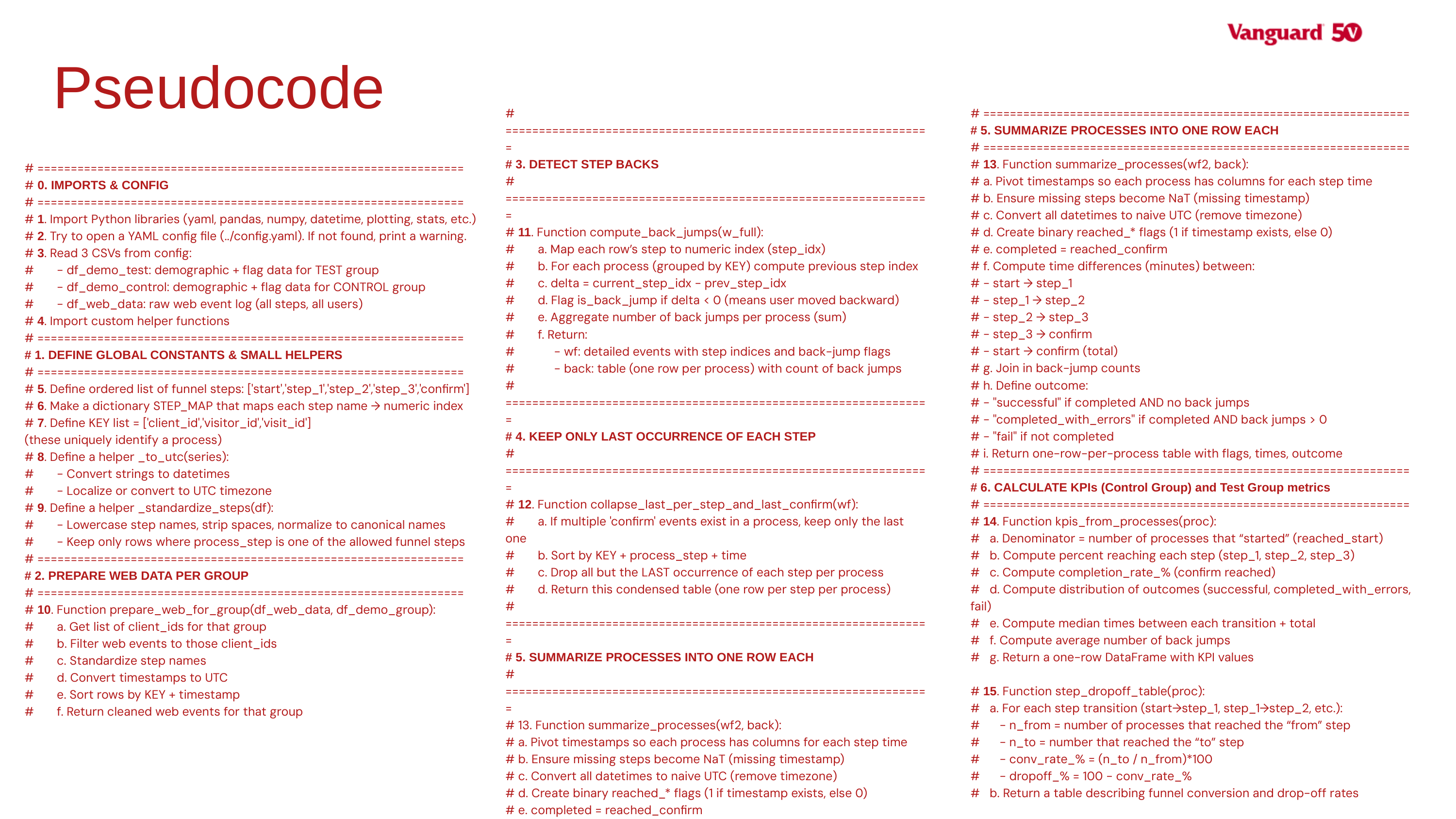

Pseudocode
# ================================================================
# 3. DETECT STEP BACKS
# ================================================================
# 11. Function compute_back_jumps(w_full):
#       a. Map each row’s step to numeric index (step_idx)
#       b. For each process (grouped by KEY) compute previous step index
#       c. delta = current_step_idx - prev_step_idx
#       d. Flag is_back_jump if delta < 0 (means user moved backward)
#       e. Aggregate number of back jumps per process (sum)
#       f. Return:
#            - wf: detailed events with step indices and back-jump flags
#            - back: table (one row per process) with count of back jumps
# ================================================================
# 4. KEEP ONLY LAST OCCURRENCE OF EACH STEP
# ================================================================
# 12. Function collapse_last_per_step_and_last_confirm(wf):
#       a. If multiple 'confirm' events exist in a process, keep only the last one
#       b. Sort by KEY + process_step + time
#       c. Drop all but the LAST occurrence of each step per process
#       d. Return this condensed table (one row per step per process)
# ================================================================
# 5. SUMMARIZE PROCESSES INTO ONE ROW EACH
# ================================================================
# 13. Function summarize_processes(wf2, back):
# a. Pivot timestamps so each process has columns for each step time
# b. Ensure missing steps become NaT (missing timestamp)
# c. Convert all datetimes to naive UTC (remove timezone)
# d. Create binary reached_* flags (1 if timestamp exists, else 0)
# e. completed = reached_confirm
# f. Compute time differences (minutes) between:
# - start → step_1
# - step_1 → step_2
# - step_2 → step_3
# - step_3 → confirm
# - start → confirm (total)
# g. Join in back-jump counts
# h. Define outcome:
# - "successful" if completed AND no back jumps
# - "completed_with_errors" if completed AND back jumps > 0
# - "fail" if not completed
# i. Return one-row-per-process table with flags, times, outcome

# ================================================================
# 5. SUMMARIZE PROCESSES INTO ONE ROW EACH
# ================================================================
# 13. Function summarize_processes(wf2, back):
# a. Pivot timestamps so each process has columns for each step time
# b. Ensure missing steps become NaT (missing timestamp)
# c. Convert all datetimes to naive UTC (remove timezone)
# d. Create binary reached_* flags (1 if timestamp exists, else 0)
# e. completed = reached_confirm
# f. Compute time differences (minutes) between:
# - start → step_1
# - step_1 → step_2
# - step_2 → step_3
# - step_3 → confirm
# - start → confirm (total)
# g. Join in back-jump counts
# h. Define outcome:
# - "successful" if completed AND no back jumps
# - "completed_with_errors" if completed AND back jumps > 0
# - "fail" if not completed
# i. Return one-row-per-process table with flags, times, outcome
# ================================================================
# 6. CALCULATE KPIs (Control Group) and Test Group metrics
# ================================================================
# 14. Function kpis_from_processes(proc):
#   a. Denominator = number of processes that “started” (reached_start)
#   b. Compute percent reaching each step (step_1, step_2, step_3)
#   c. Compute completion_rate_% (confirm reached)
#   d. Compute distribution of outcomes (successful, completed_with_errors, fail)
#   e. Compute median times between each transition + total
#   f. Compute average number of back jumps
#   g. Return a one-row DataFrame with KPI values

# 15. Function step_dropoff_table(proc):
#   a. For each step transition (start→step_1, step_1→step_2, etc.):
#      - n_from = number of processes that reached the “from” step
#      - n_to = number that reached the “to” step
#      - conv_rate_% = (n_to / n_from)*100
#      - dropoff_% = 100 - conv_rate_%
#   b. Return a table describing funnel conversion and drop-off rates

# ================================================================
# 0. IMPORTS & CONFIG
# ================================================================
# 1. Import Python libraries (yaml, pandas, numpy, datetime, plotting, stats, etc.)
# 2. Try to open a YAML config file (../config.yaml). If not found, print a warning.
# 3. Read 3 CSVs from config:
#       - df_demo_test: demographic + flag data for TEST group
#       - df_demo_control: demographic + flag data for CONTROL group
#       - df_web_data: raw web event log (all steps, all users)
# 4. Import custom helper functions
# ================================================================
# 1. DEFINE GLOBAL CONSTANTS & SMALL HELPERS
# ================================================================
# 5. Define ordered list of funnel steps: ['start','step_1','step_2','step_3','confirm']
# 6. Make a dictionary STEP_MAP that maps each step name → numeric index
# 7. Define KEY list = ['client_id','visitor_id','visit_id']
(these uniquely identify a process)
# 8. Define a helper _to_utc(series):
#       - Convert strings to datetimes
#       - Localize or convert to UTC timezone
# 9. Define a helper _standardize_steps(df):
#       - Lowercase step names, strip spaces, normalize to canonical names
#       - Keep only rows where process_step is one of the allowed funnel steps
# ================================================================
# 2. PREPARE WEB DATA PER GROUP
# ================================================================
# 10. Function prepare_web_for_group(df_web_data, df_demo_group):
#       a. Get list of client_ids for that group
#       b. Filter web events to those client_ids
#       c. Standardize step names
#       d. Convert timestamps to UTC
#       e. Sort rows by KEY + timestamp
#       f. Return cleaned web events for that group